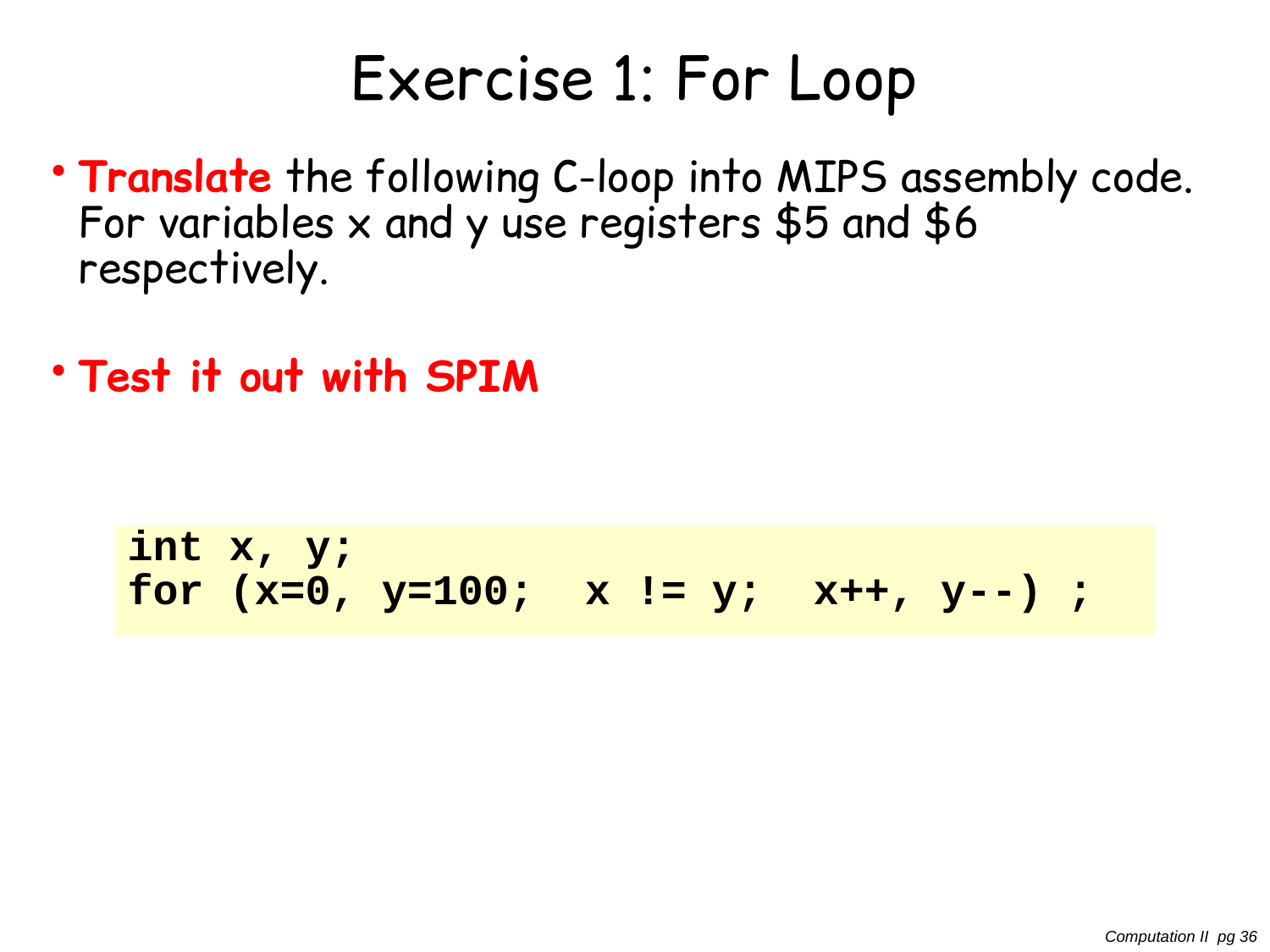

# Exercise 1: For Loop
Translate the following C-loop into MIPS assembly code. For variables x and y use registers $5 and $6 respectively.

Test it out with SPIM

int x, y;
for (x=0, y=100;  x != y;  x++, y--) ;